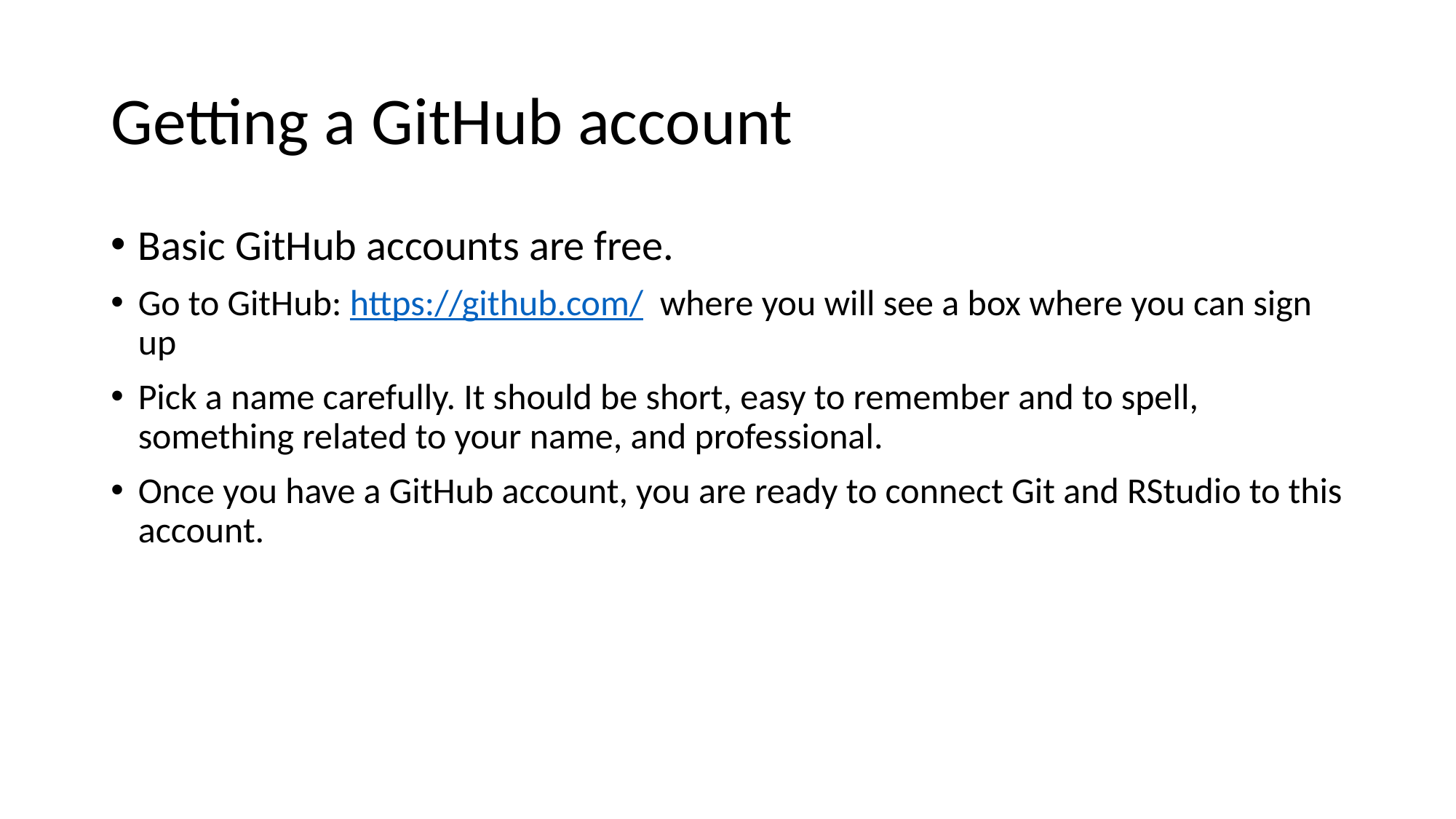

Getting a GitHub account
Basic GitHub accounts are free.
Go to GitHub: https://github.com/  where you will see a box where you can sign up
Pick a name carefully. It should be short, easy to remember and to spell, something related to your name, and professional.
Once you have a GitHub account, you are ready to connect Git and RStudio to this account.